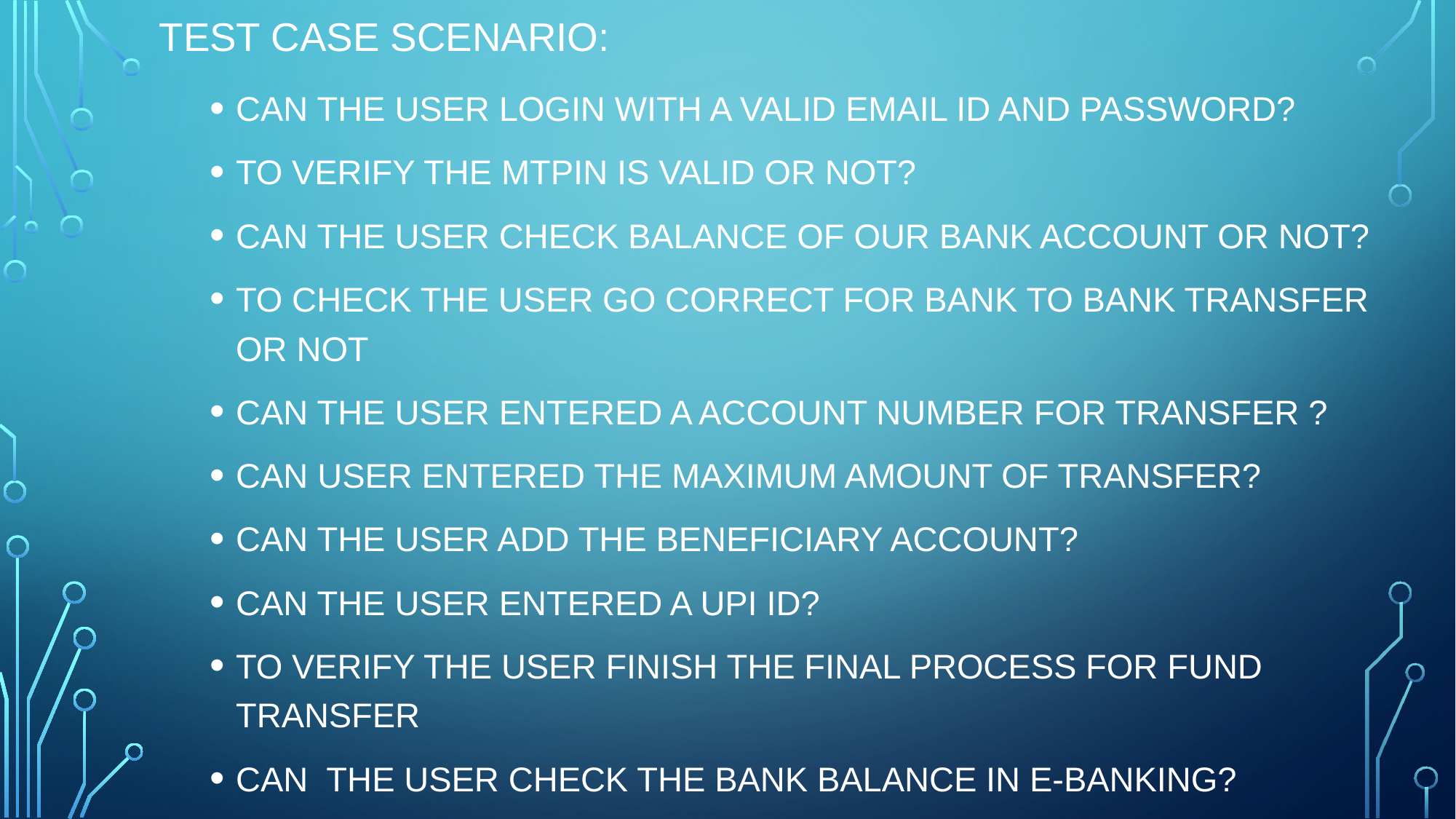

# TEST CASE SCENARIO:
CAN THE USER LOGIN WITH A VALID EMAIL ID AND PASSWORD?
TO VERIFY THE MTPIN IS VALID OR NOT?
CAN THE USER CHECK BALANCE OF OUR BANK ACCOUNT OR NOT?
TO CHECK THE USER GO CORRECT FOR BANK TO BANK TRANSFER OR NOT
CAN THE USER ENTERED A ACCOUNT NUMBER FOR TRANSFER ?
CAN USER ENTERED THE MAXIMUM AMOUNT OF TRANSFER?
CAN THE USER ADD THE BENEFICIARY ACCOUNT?
CAN THE USER ENTERED A UPI ID?
TO VERIFY THE USER FINISH THE FINAL PROCESS FOR FUND TRANSFER
CAN  THE USER CHECK THE BANK BALANCE IN E-BANKING?